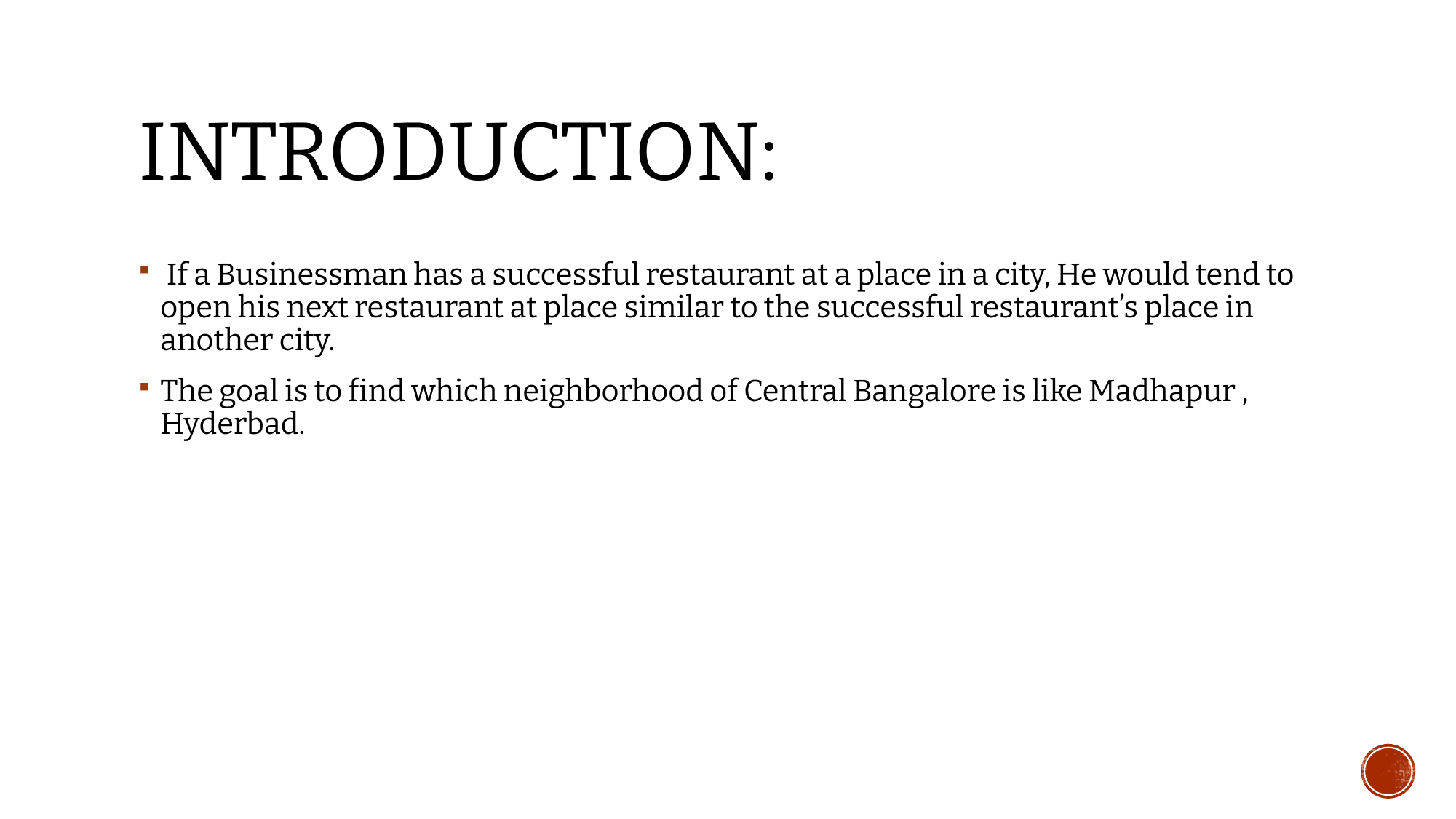

# IntroDuction:
 If a Businessman has a successful restaurant at a place in a city, He would tend to open his next restaurant at place similar to the successful restaurant’s place in another city.
The goal is to find which neighborhood of Central Bangalore is like Madhapur , Hyderbad.